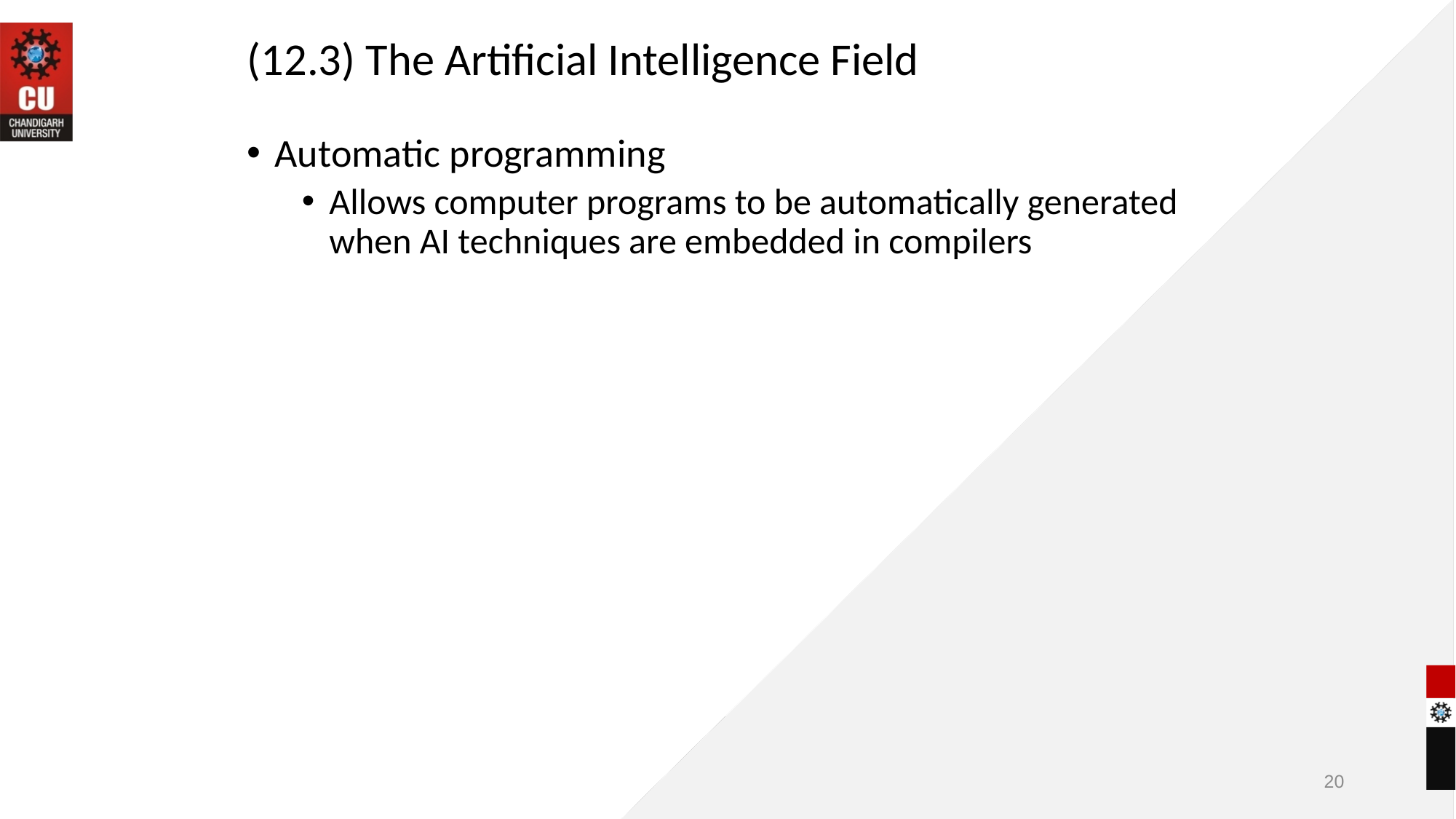

# (12.3) The Artificial Intelligence Field
Automatic programming
Allows computer programs to be automatically generated when AI techniques are embedded in compilers
20